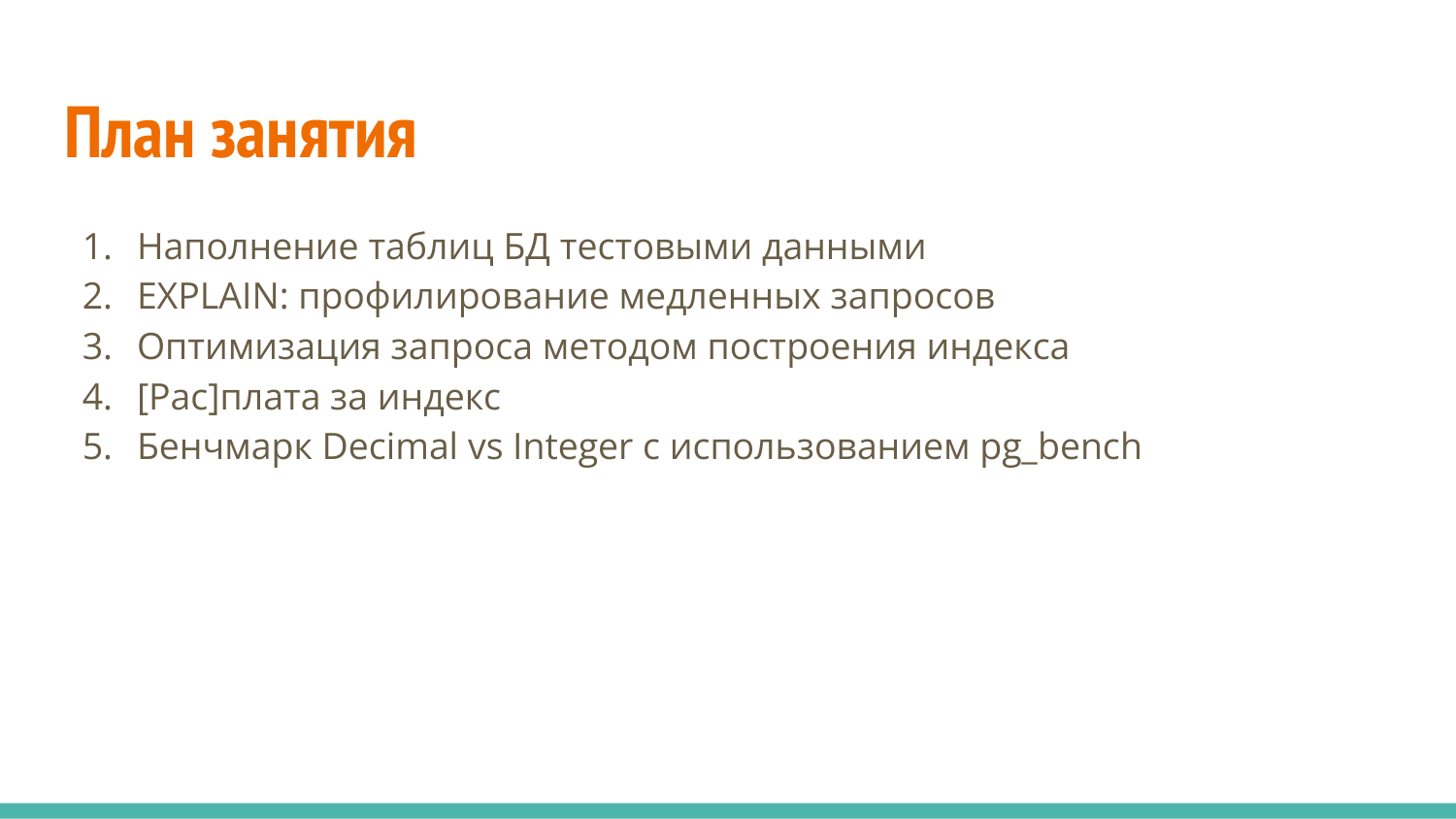

# План занятия
Наполнение таблиц БД тестовыми данными
EXPLAIN: профилирование медленных запросов
Оптимизация запроса методом построения индекса
[Рас]плата за индекс
Бенчмарк Decimal vs Integer с использованием pg_bench